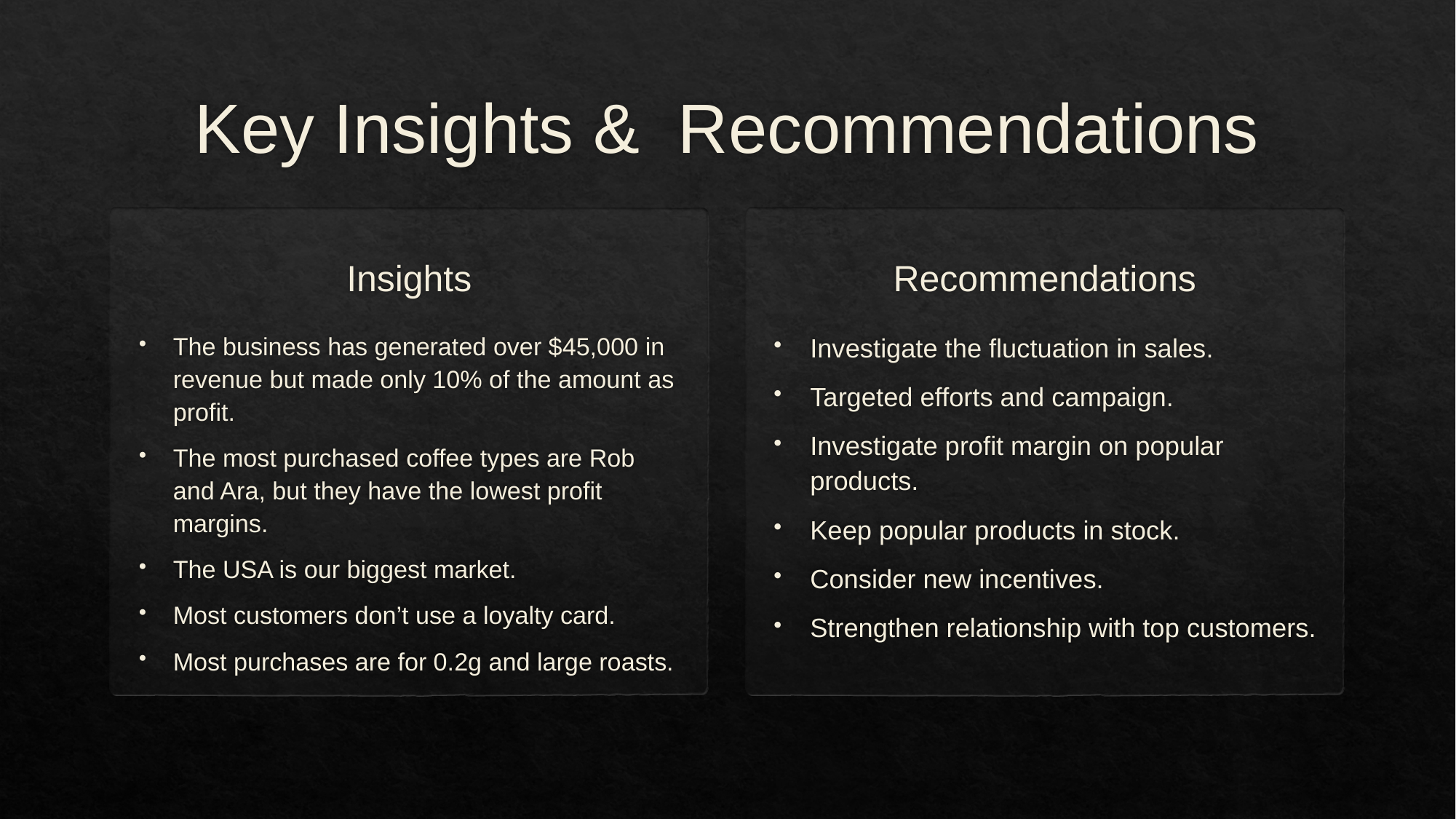

# Key Insights &  Recommendations
Recommendations
Insights
The business has generated over $45,000 in revenue but made only 10% of the amount as profit.
The most purchased coffee types are Rob and Ara, but they have the lowest profit margins.
The USA is our biggest market.
Most customers don’t use a loyalty card.
Most purchases are for 0.2g and large roasts.
Investigate the fluctuation in sales.
Targeted efforts and campaign.
Investigate profit margin on popular products.
Keep popular products in stock.
Consider new incentives.
Strengthen relationship with top customers.